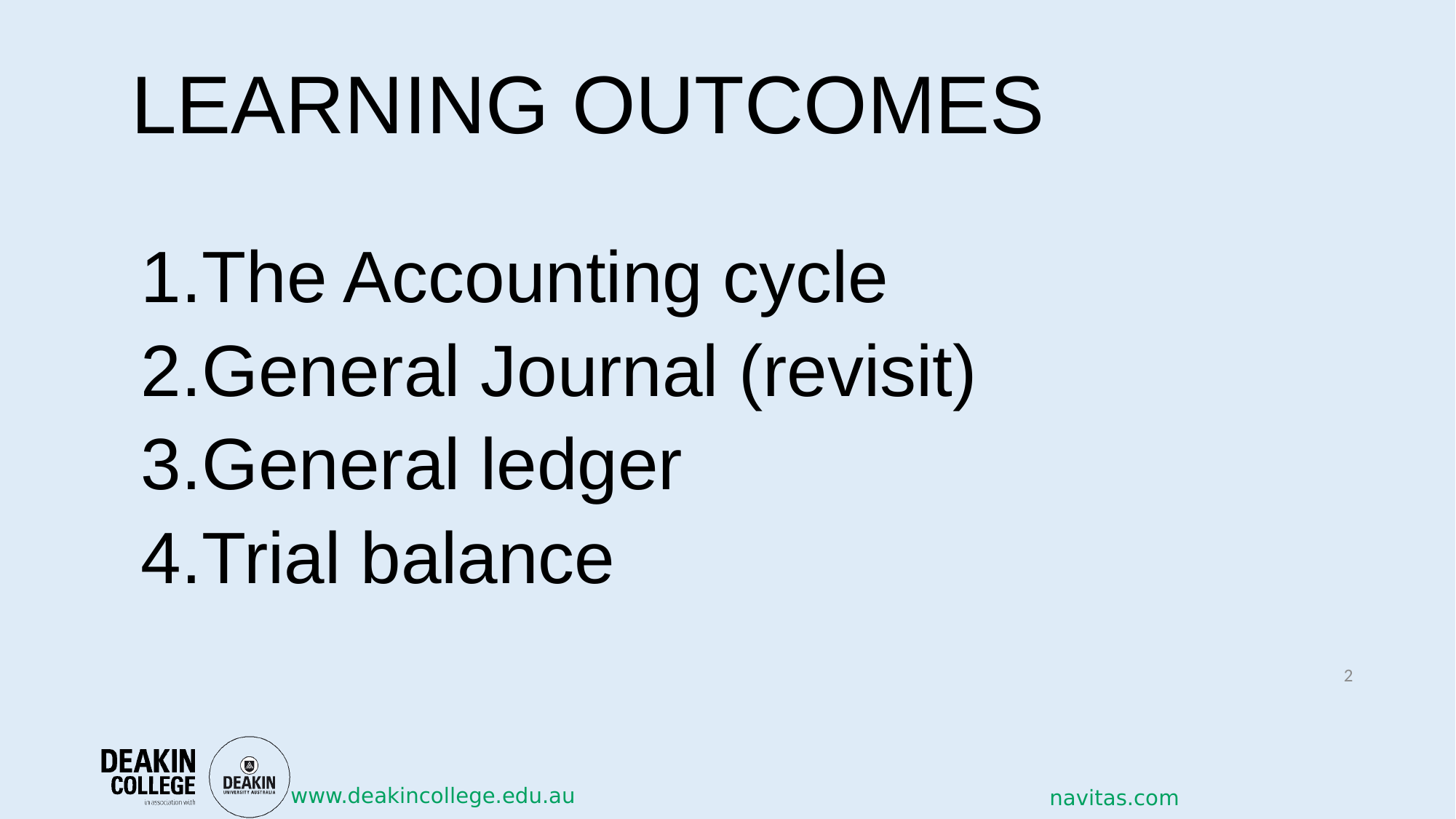

# LEARNING OUTCOMES
The Accounting cycle
General Journal (revisit)
General ledger
Trial balance

2